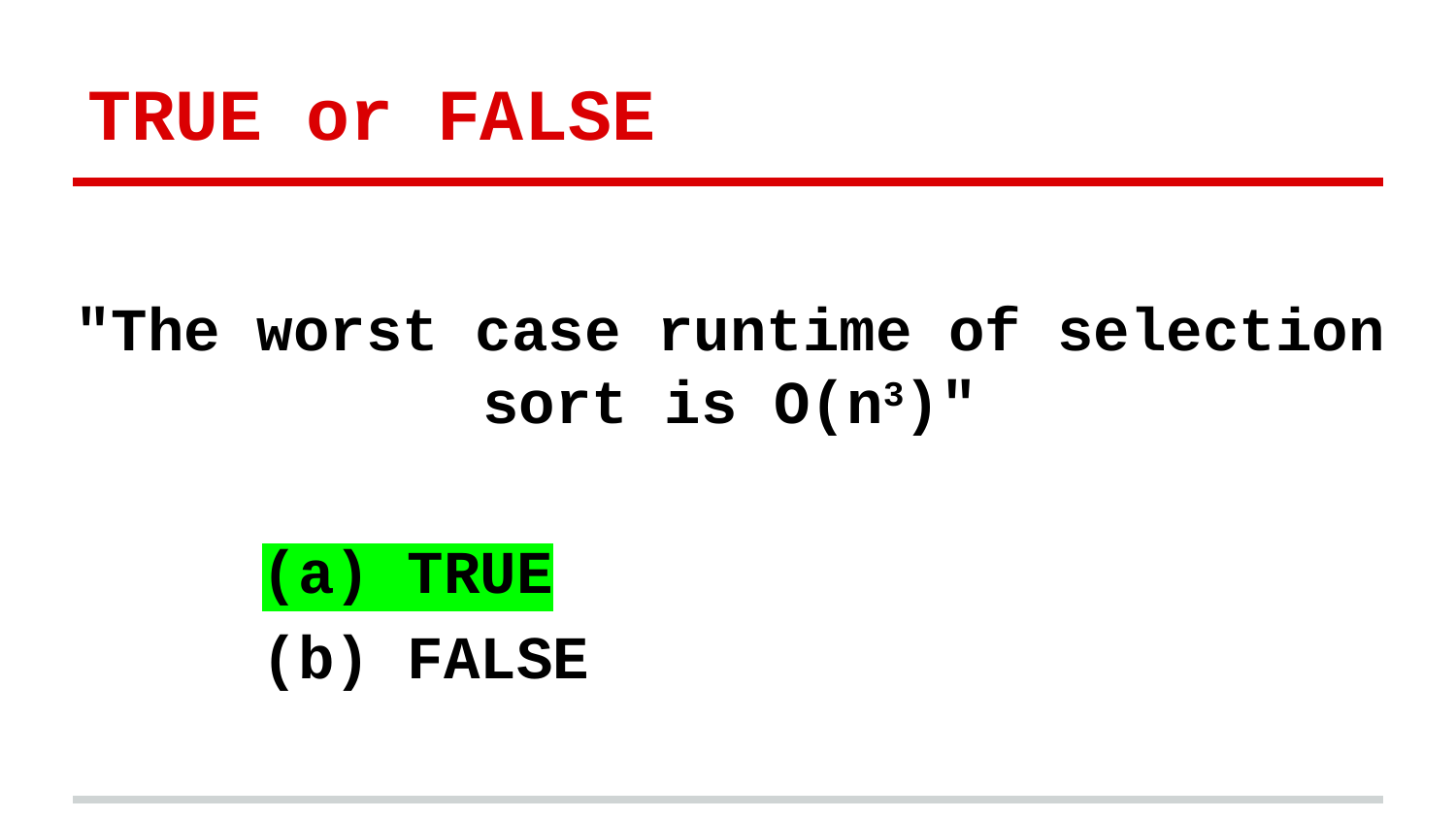

# TRUE or FALSE

"The worst case runtime of selection sort is O(n3)"

(a) TRUE
(b) FALSE